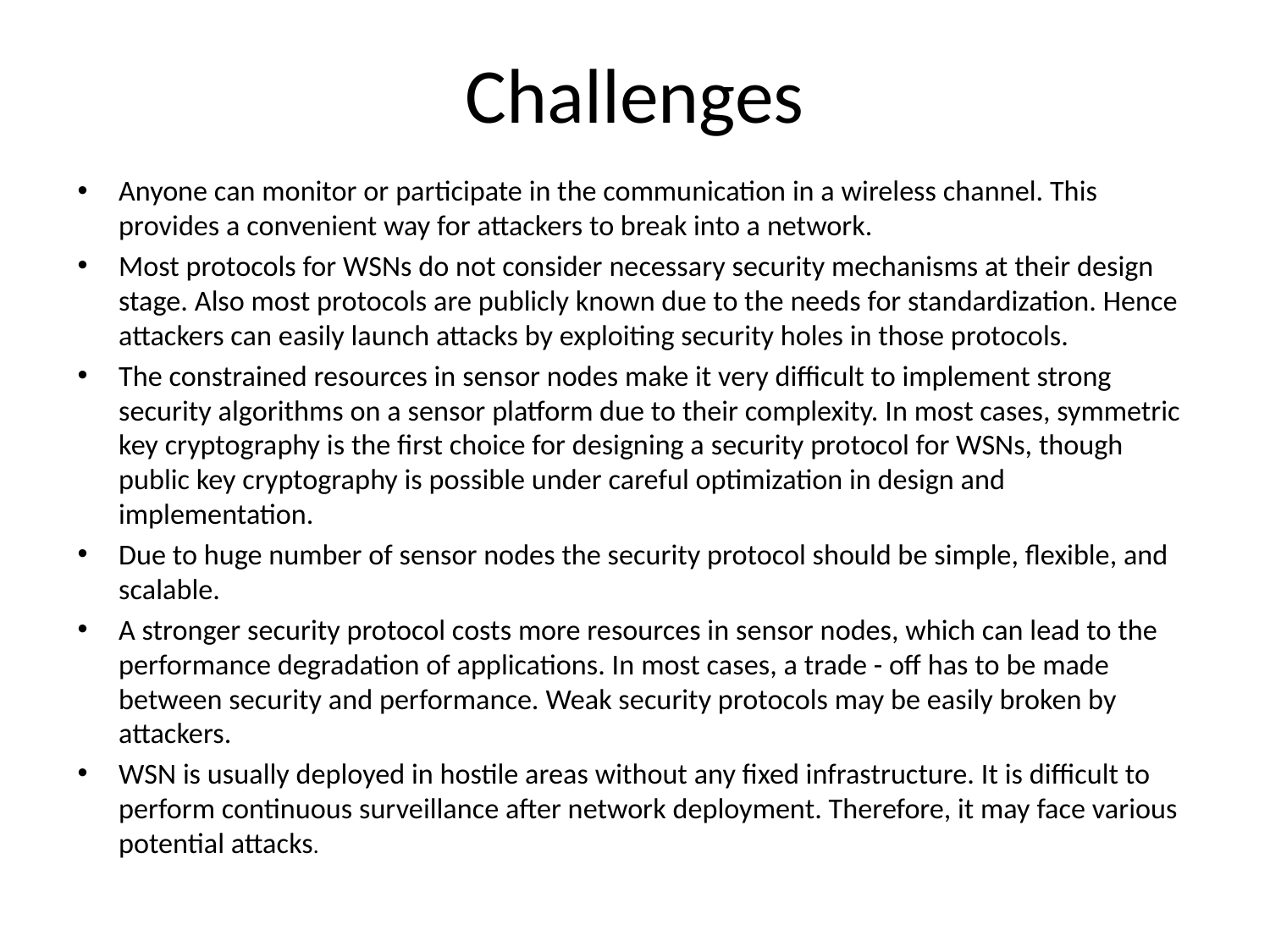

# Challenges
Anyone can monitor or participate in the communication in a wireless channel. This provides a convenient way for attackers to break into a network.
Most protocols for WSNs do not consider necessary security mechanisms at their design stage. Also most protocols are publicly known due to the needs for standardization. Hence attackers can easily launch attacks by exploiting security holes in those protocols.
The constrained resources in sensor nodes make it very difficult to implement strong security algorithms on a sensor platform due to their complexity. In most cases, symmetric key cryptography is the first choice for designing a security protocol for WSNs, though public key cryptography is possible under careful optimization in design and implementation.
Due to huge number of sensor nodes the security protocol should be simple, flexible, and scalable.
A stronger security protocol costs more resources in sensor nodes, which can lead to the performance degradation of applications. In most cases, a trade - off has to be made between security and performance. Weak security protocols may be easily broken by attackers.
WSN is usually deployed in hostile areas without any fixed infrastructure. It is difficult to perform continuous surveillance after network deployment. Therefore, it may face various potential attacks.